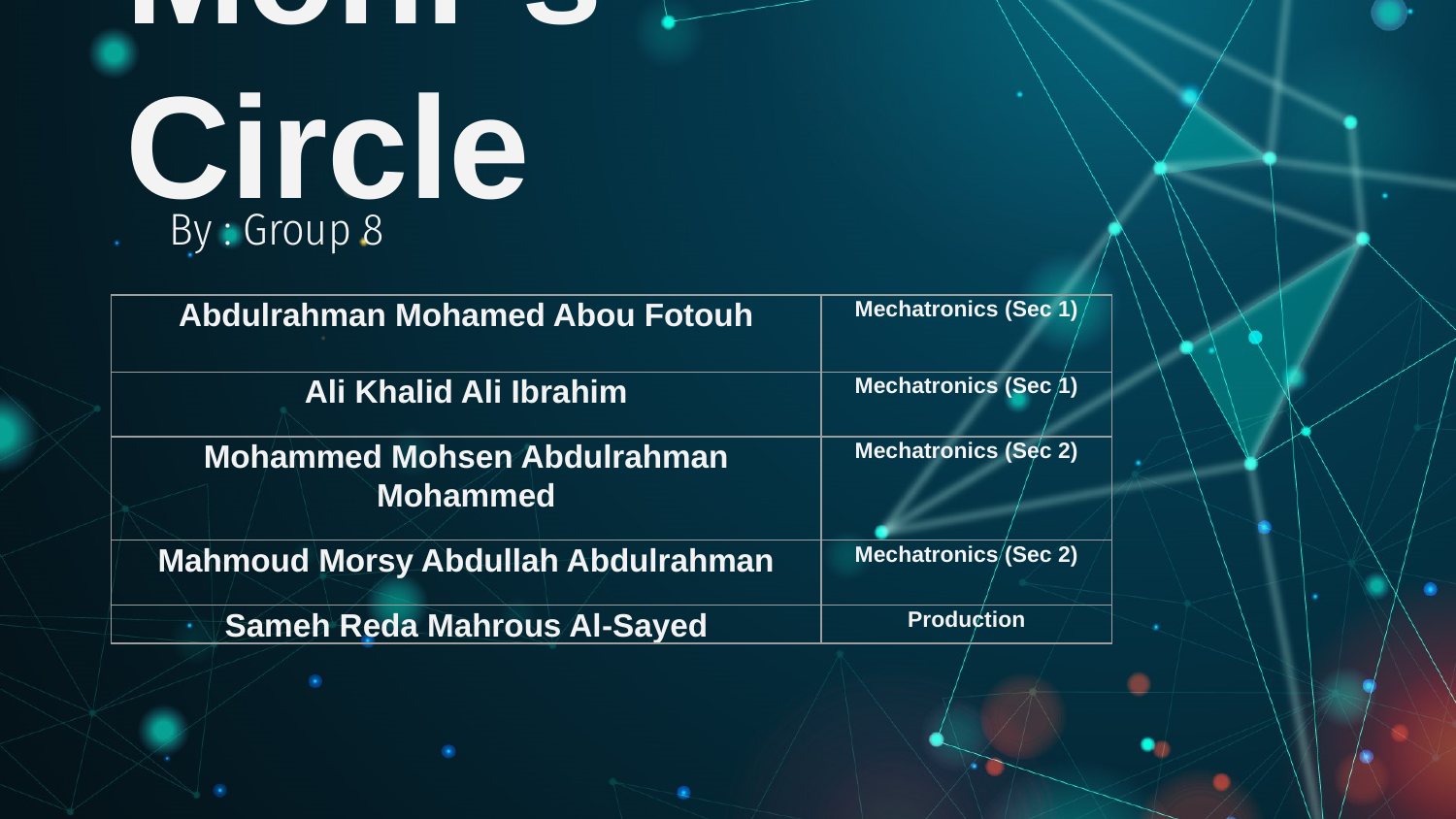

# Mohr’s Circle
By : Group 8
| Abdulrahman Mohamed Abou Fotouh | Mechatronics (Sec 1) |
| --- | --- |
| Ali Khalid Ali Ibrahim | Mechatronics (Sec 1) |
| Mohammed Mohsen Abdulrahman Mohammed | Mechatronics (Sec 2) |
| Mahmoud Morsy Abdullah Abdulrahman | Mechatronics (Sec 2) |
| Sameh Reda Mahrous Al-Sayed | Production |